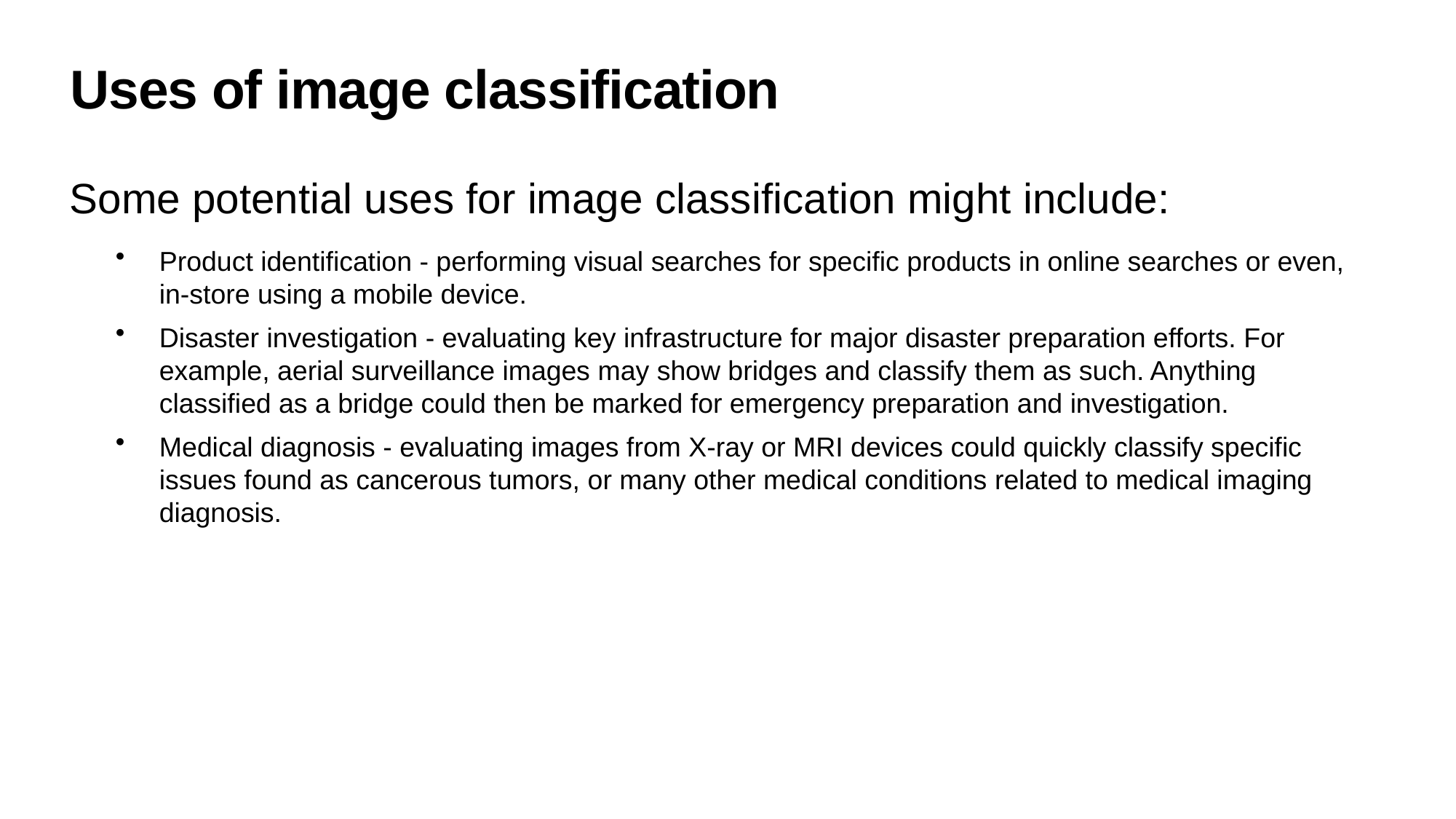

# Uses of image classification
Some potential uses for image classification might include:
Product identification - performing visual searches for specific products in online searches or even, in-store using a mobile device.
Disaster investigation - evaluating key infrastructure for major disaster preparation efforts. For example, aerial surveillance images may show bridges and classify them as such. Anything classified as a bridge could then be marked for emergency preparation and investigation.
Medical diagnosis - evaluating images from X-ray or MRI devices could quickly classify specific issues found as cancerous tumors, or many other medical conditions related to medical imaging diagnosis.